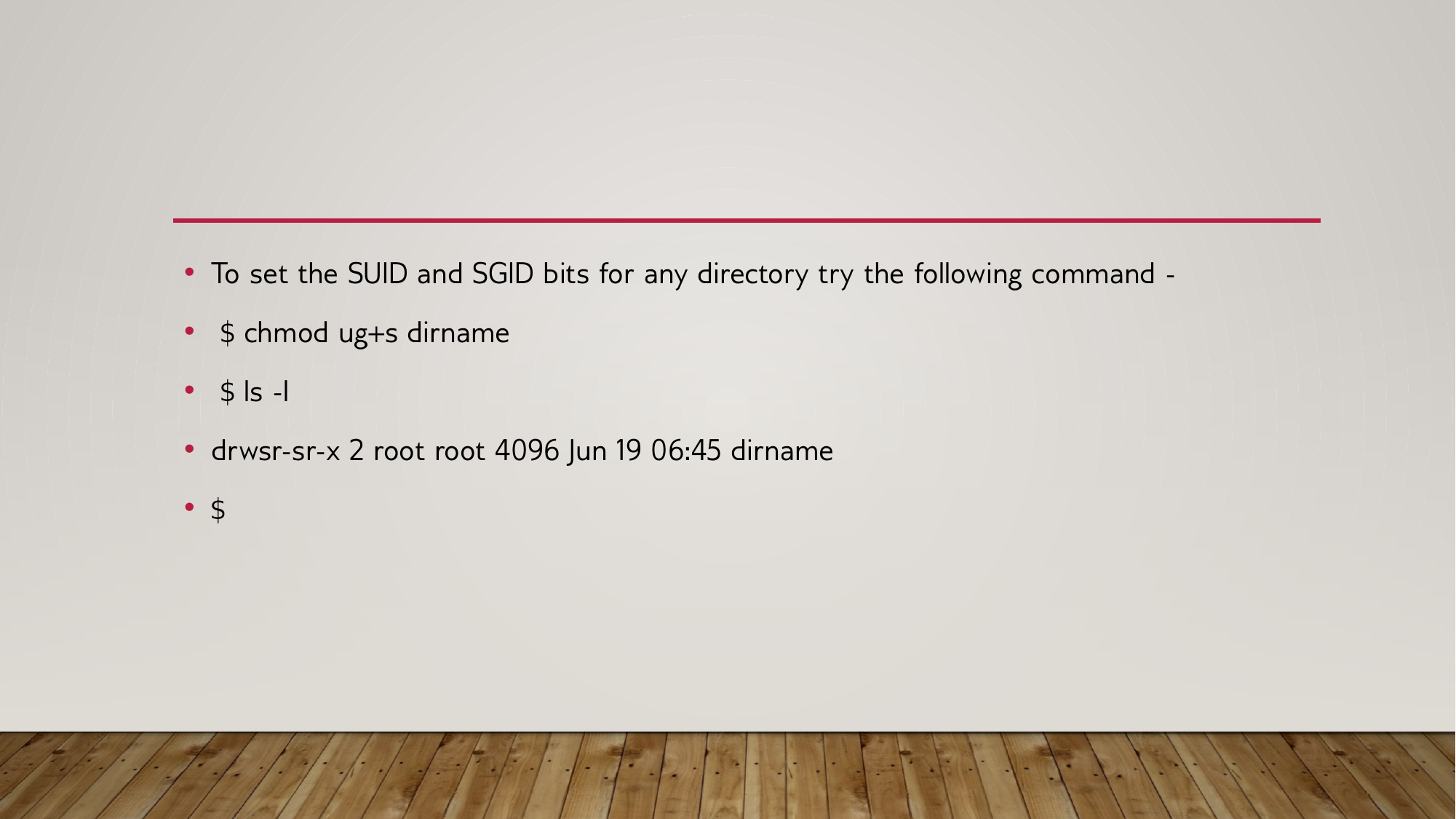

#
To set the SUID and SGID bits for any directory try the following command −
 $ chmod ug+s dirname
 $ ls -l
drwsr-sr-x 2 root root 4096 Jun 19 06:45 dirname
$